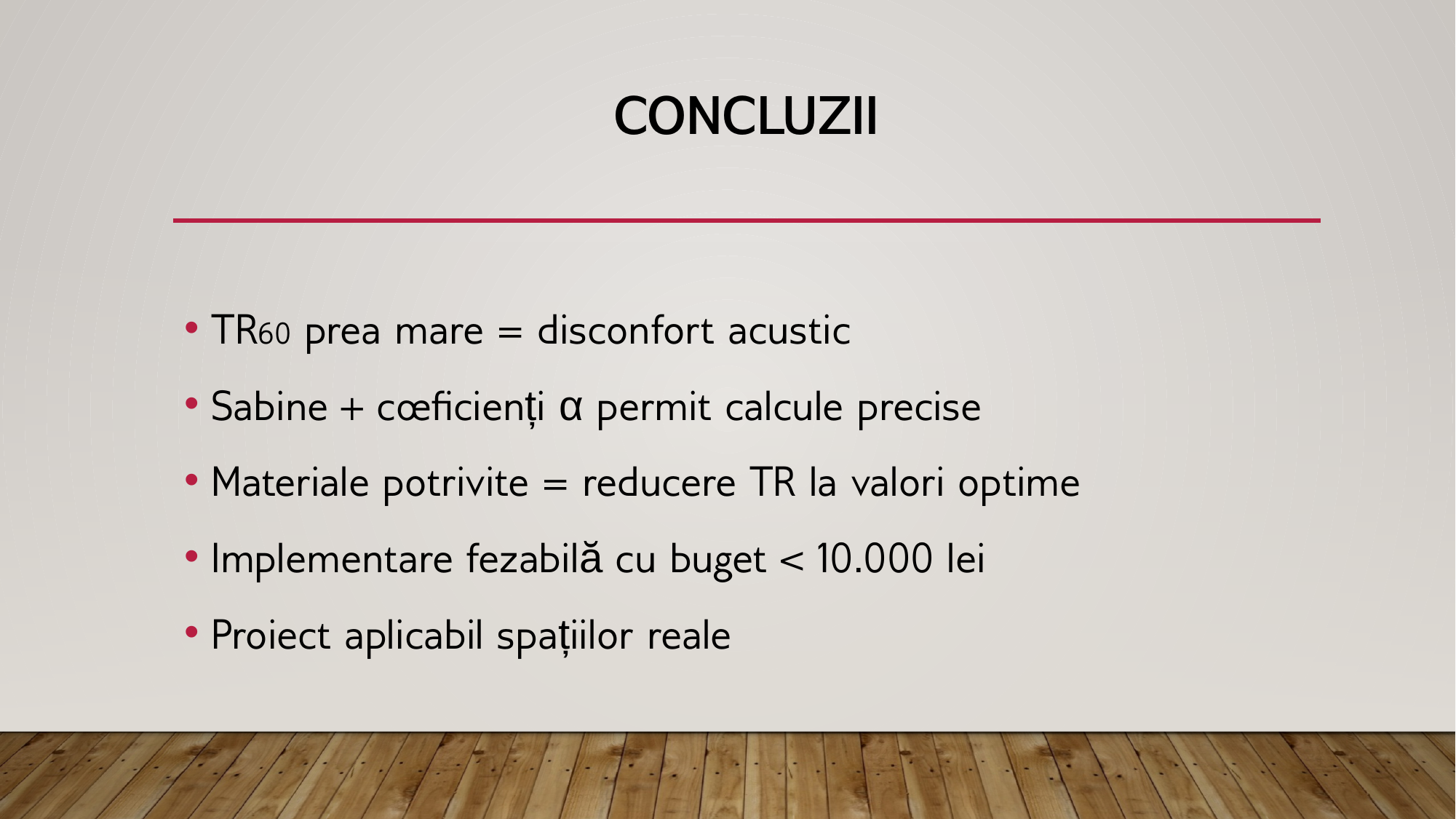

# Concluzii
TR60 prea mare = disconfort acustic
Sabine + coeficienți α permit calcule precise
Materiale potrivite = reducere TR la valori optime
Implementare fezabilă cu buget < 10.000 lei
Proiect aplicabil spațiilor reale